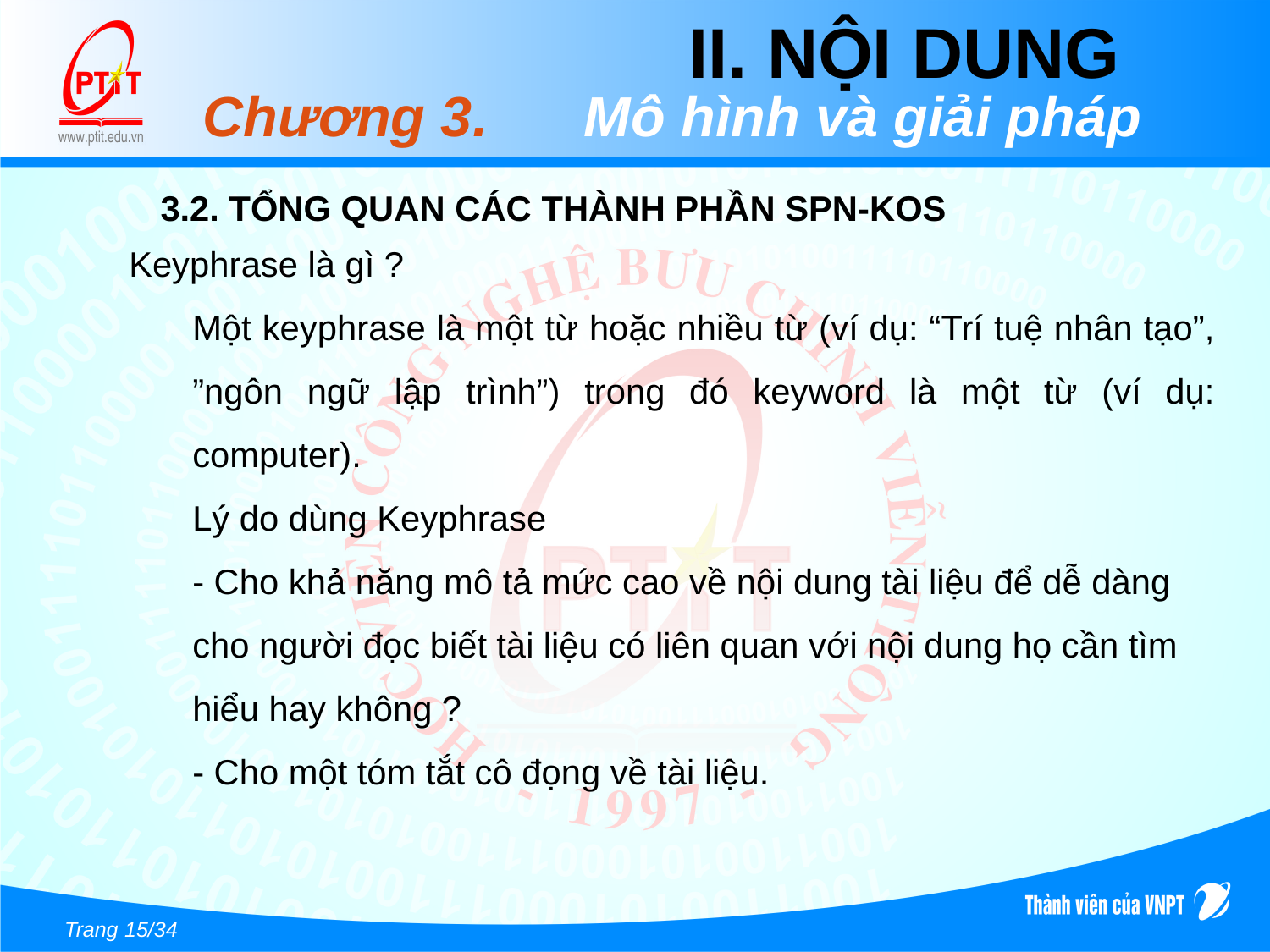

# II. NỘI DUNG
Chương 3. 	Mô hình và giải pháp
3.2. TỔNG QUAN CÁC THÀNH PHẦN SPN-KOS

Keyphrase là gì ?
Một keyphrase là một từ hoặc nhiều từ (ví dụ: “Trí tuệ nhân tạo”, ”ngôn ngữ lập trình”) trong đó keyword là một từ (ví dụ: computer).
Lý do dùng Keyphrase
- Cho khả năng mô tả mức cao về nội dung tài liệu để dễ dàng cho người đọc biết tài liệu có liên quan với nội dung họ cần tìm hiểu hay không ?
- Cho một tóm tắt cô đọng về tài liệu.

Trang 15/34